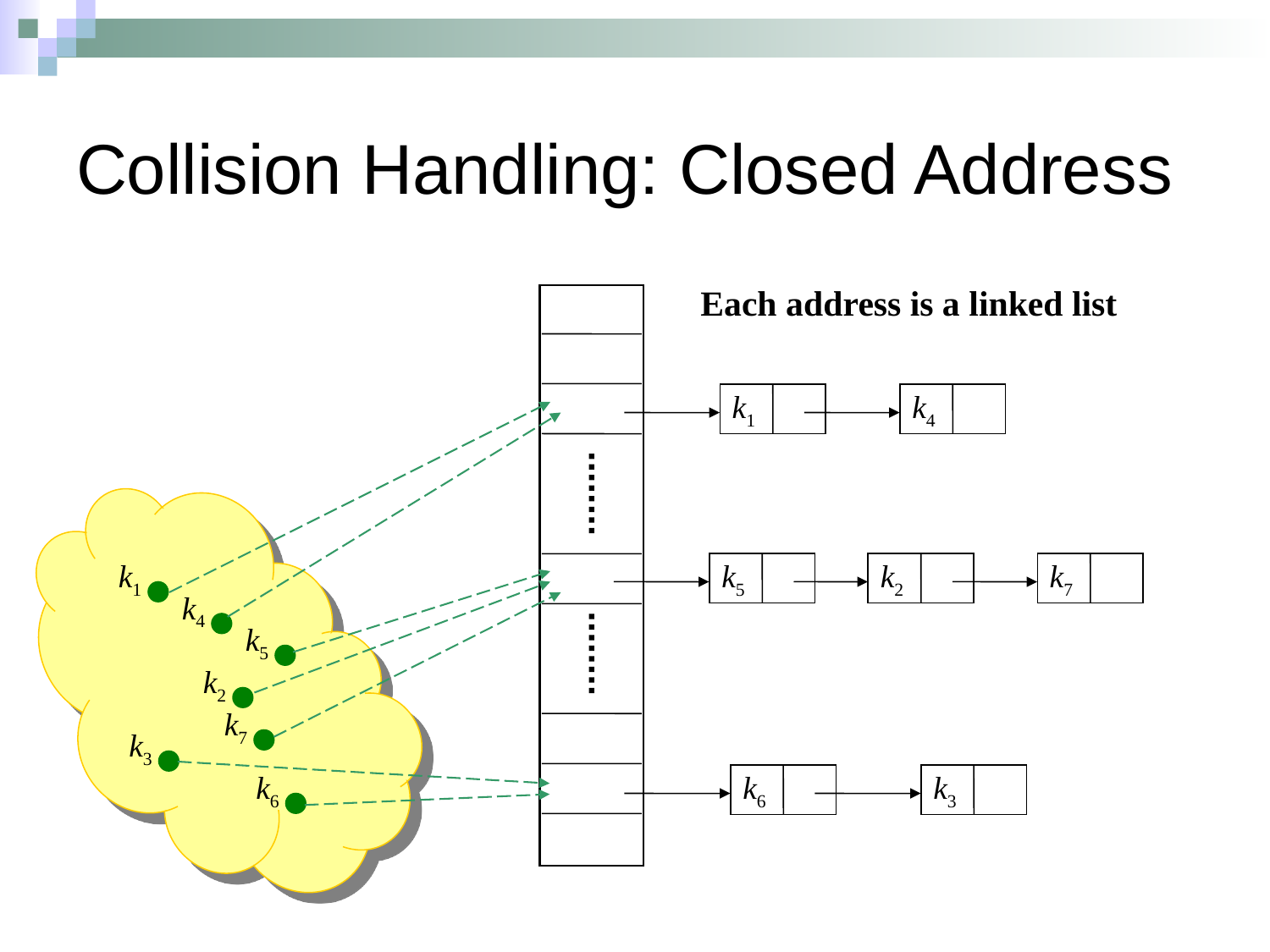

# Collision Handling: Closed Address
Each address is a linked list

k1

k4

k1

k5

k2

k7

k4

k5

k2

k7

k3

k6

k6

k3